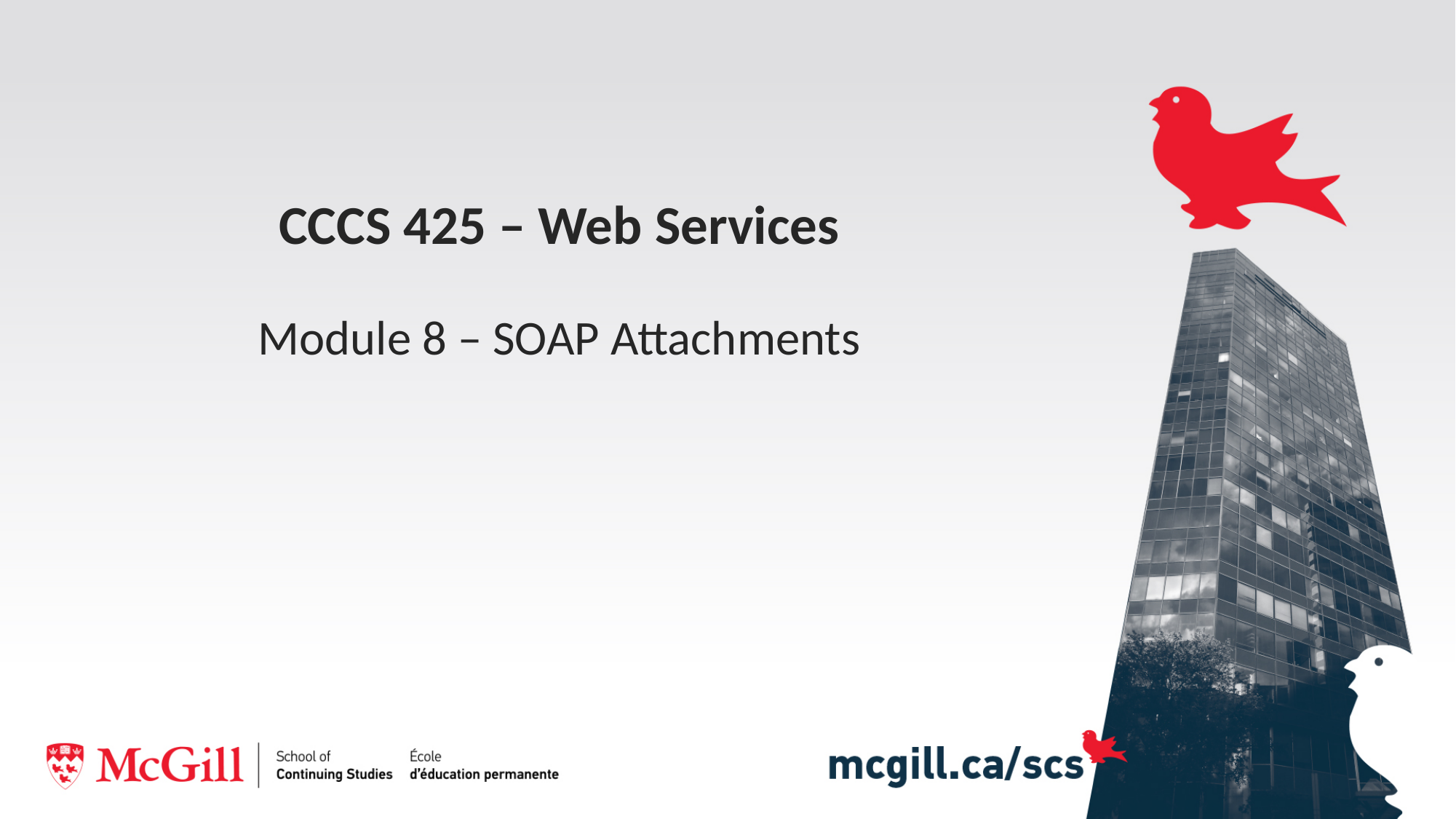

# CCCS 425 – Web Services Module 8 – SOAP Attachments